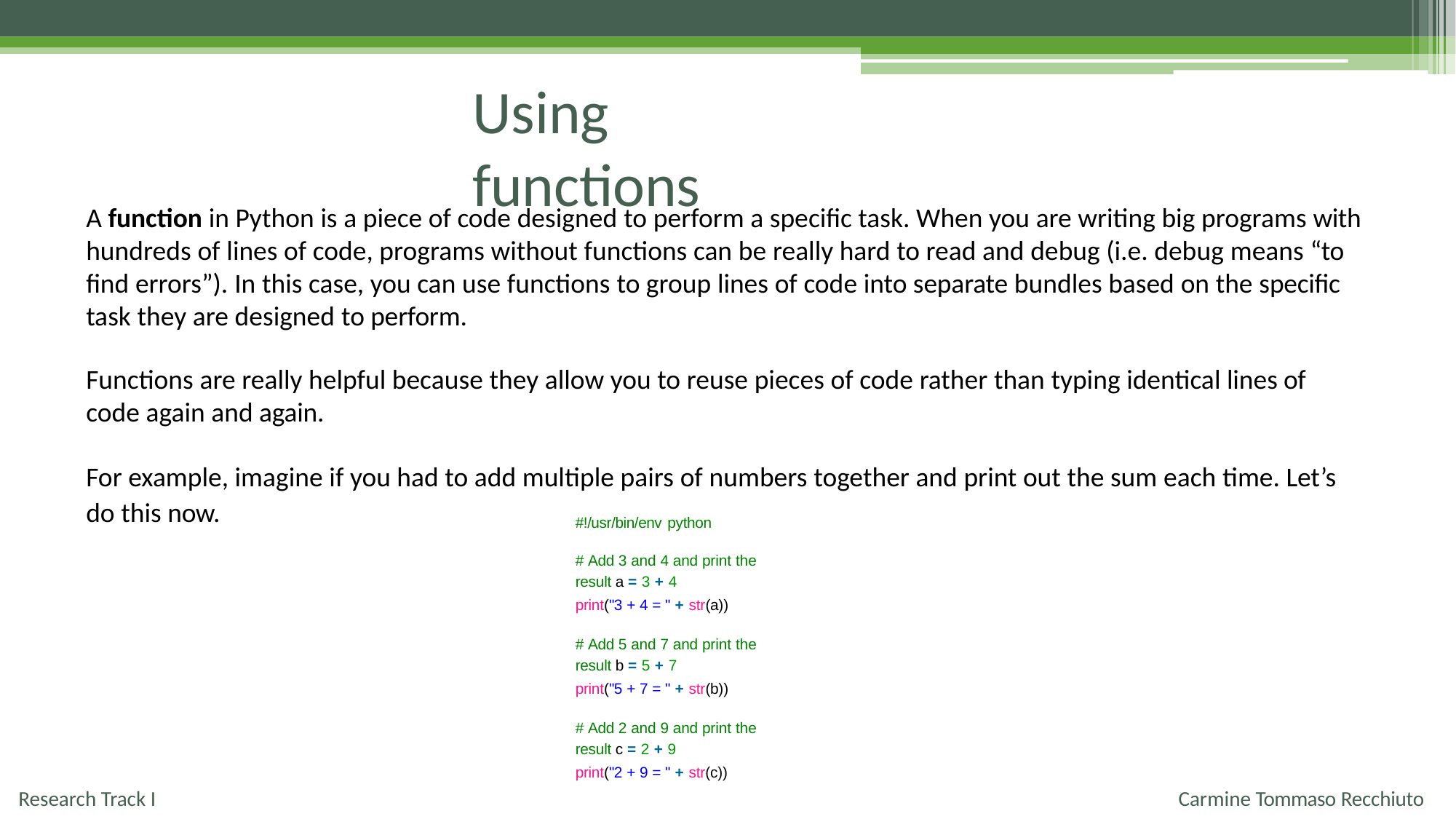

# Using functions
A function in Python is a piece of code designed to perform a specific task. When you are writing big programs with hundreds of lines of code, programs without functions can be really hard to read and debug (i.e. debug means “to find errors”). In this case, you can use functions to group lines of code into separate bundles based on the specific task they are designed to perform.

Functions are really helpful because they allow you to reuse pieces of code rather than typing identical lines of
code again and again.

For example, imagine if you had to add multiple pairs of numbers together and print out the sum each time. Let’s
do this now.
#!/usr/bin/env python
# Add 3 and 4 and print the result a = 3 + 4
print("3 + 4 = " + str(a))

# Add 5 and 7 and print the result b = 5 + 7
print("5 + 7 = " + str(b))

# Add 2 and 9 and print the result c = 2 + 9
print("2 + 9 = " + str(c))
Research Track I
Carmine Tommaso Recchiuto